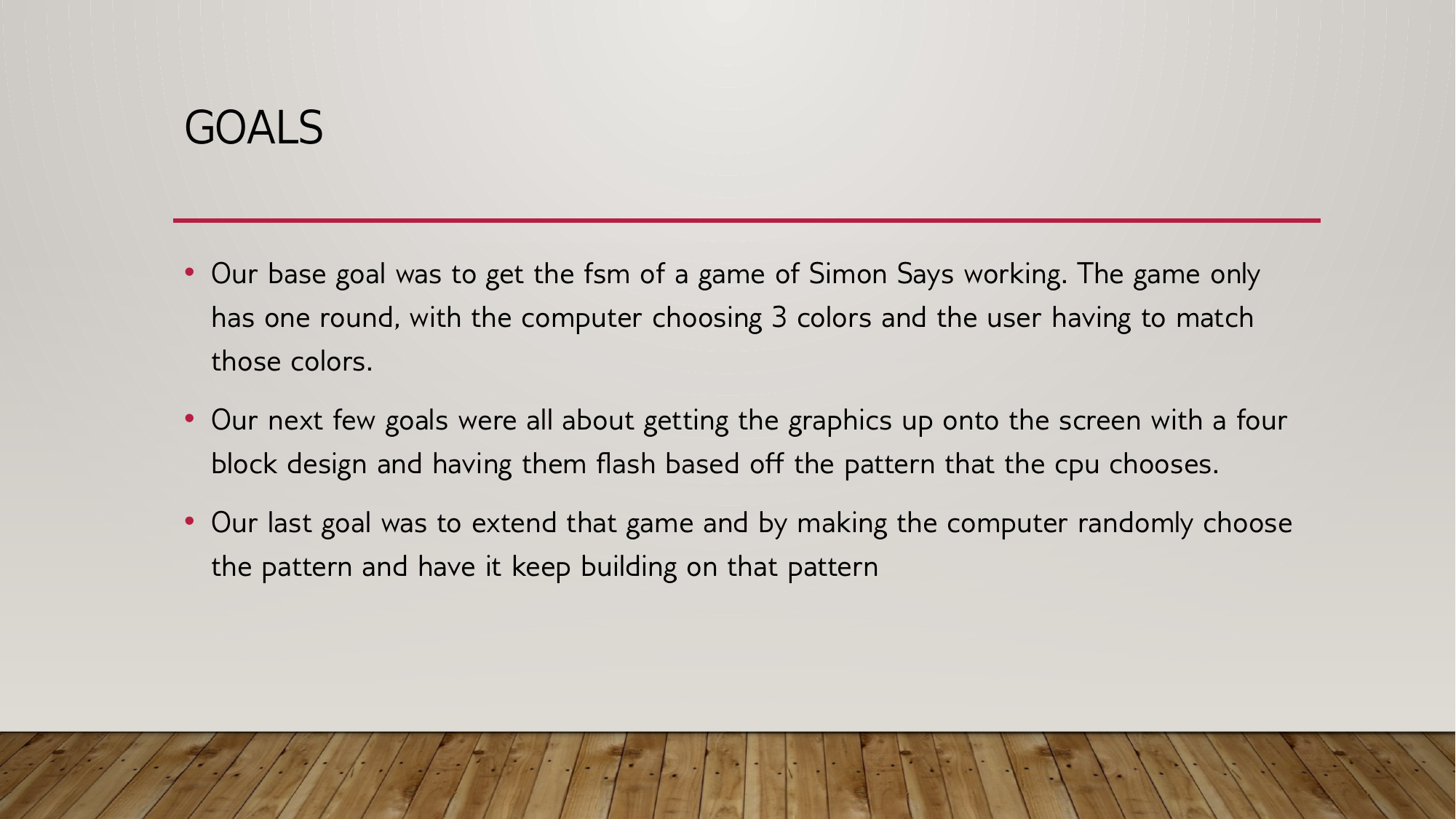

# Goals
Our base goal was to get the fsm of a game of Simon Says working. The game only has one round, with the computer choosing 3 colors and the user having to match those colors.
Our next few goals were all about getting the graphics up onto the screen with a four block design and having them flash based off the pattern that the cpu chooses.
Our last goal was to extend that game and by making the computer randomly choose the pattern and have it keep building on that pattern